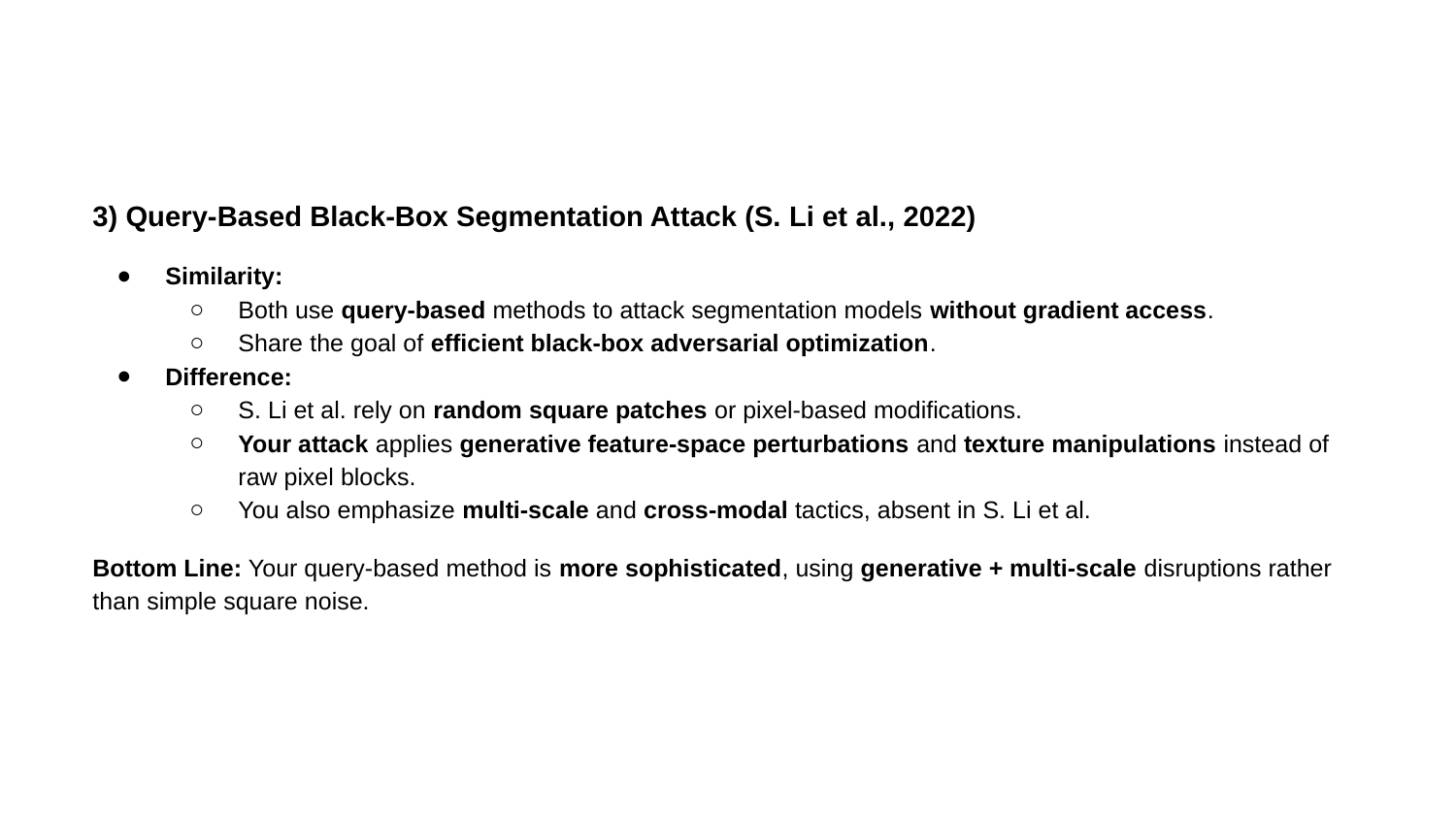

# 3) Query-Based Black-Box Segmentation Attack (S. Li et al., 2022)
Similarity:
Both use query-based methods to attack segmentation models without gradient access.
Share the goal of efficient black-box adversarial optimization.
Difference:
S. Li et al. rely on random square patches or pixel-based modifications.
Your attack applies generative feature-space perturbations and texture manipulations instead of raw pixel blocks.
You also emphasize multi-scale and cross-modal tactics, absent in S. Li et al.
Bottom Line: Your query-based method is more sophisticated, using generative + multi-scale disruptions rather than simple square noise.